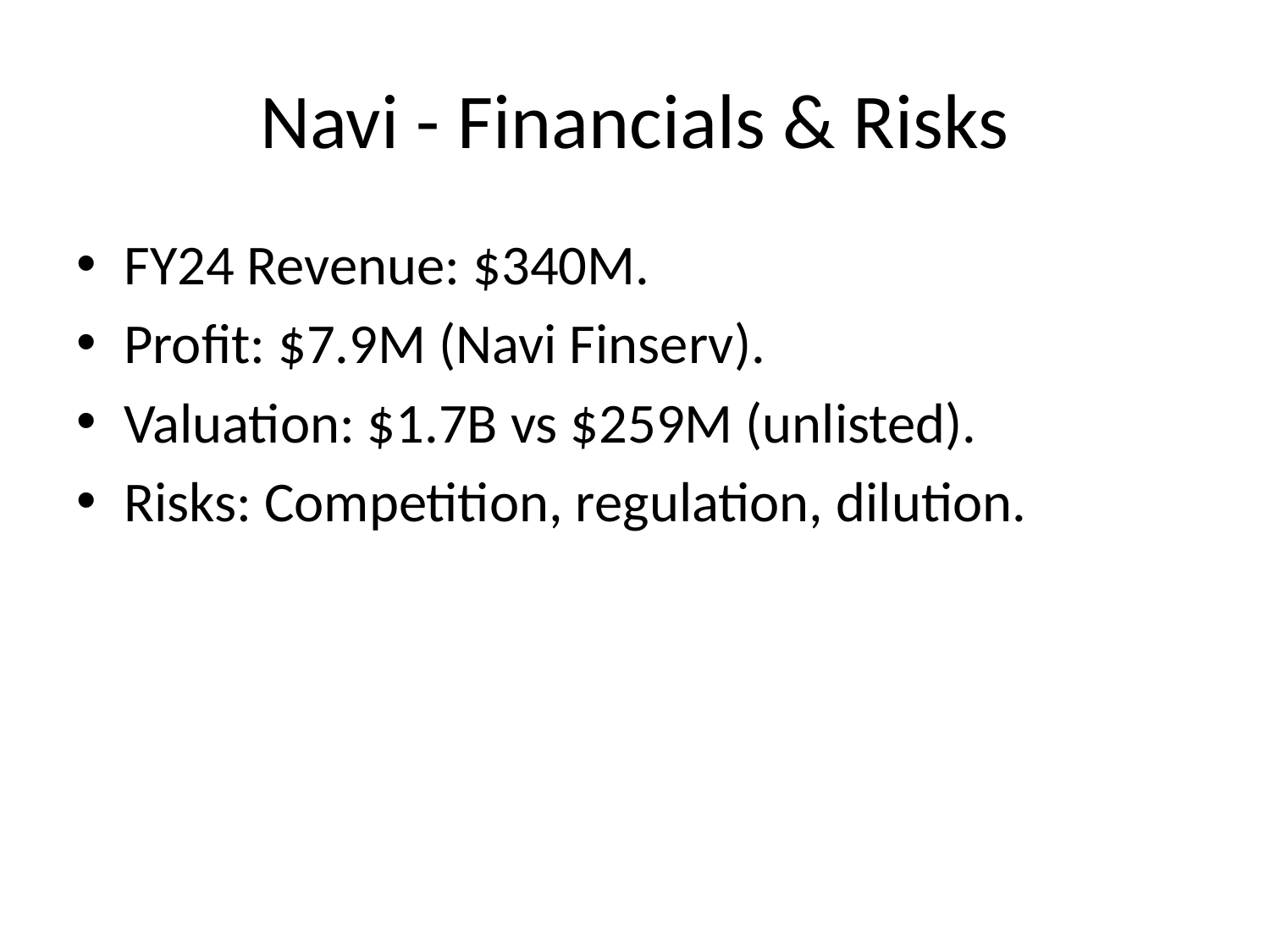

# Navi - Financials & Risks
FY24 Revenue: $340M.
Profit: $7.9M (Navi Finserv).
Valuation: $1.7B vs $259M (unlisted).
Risks: Competition, regulation, dilution.